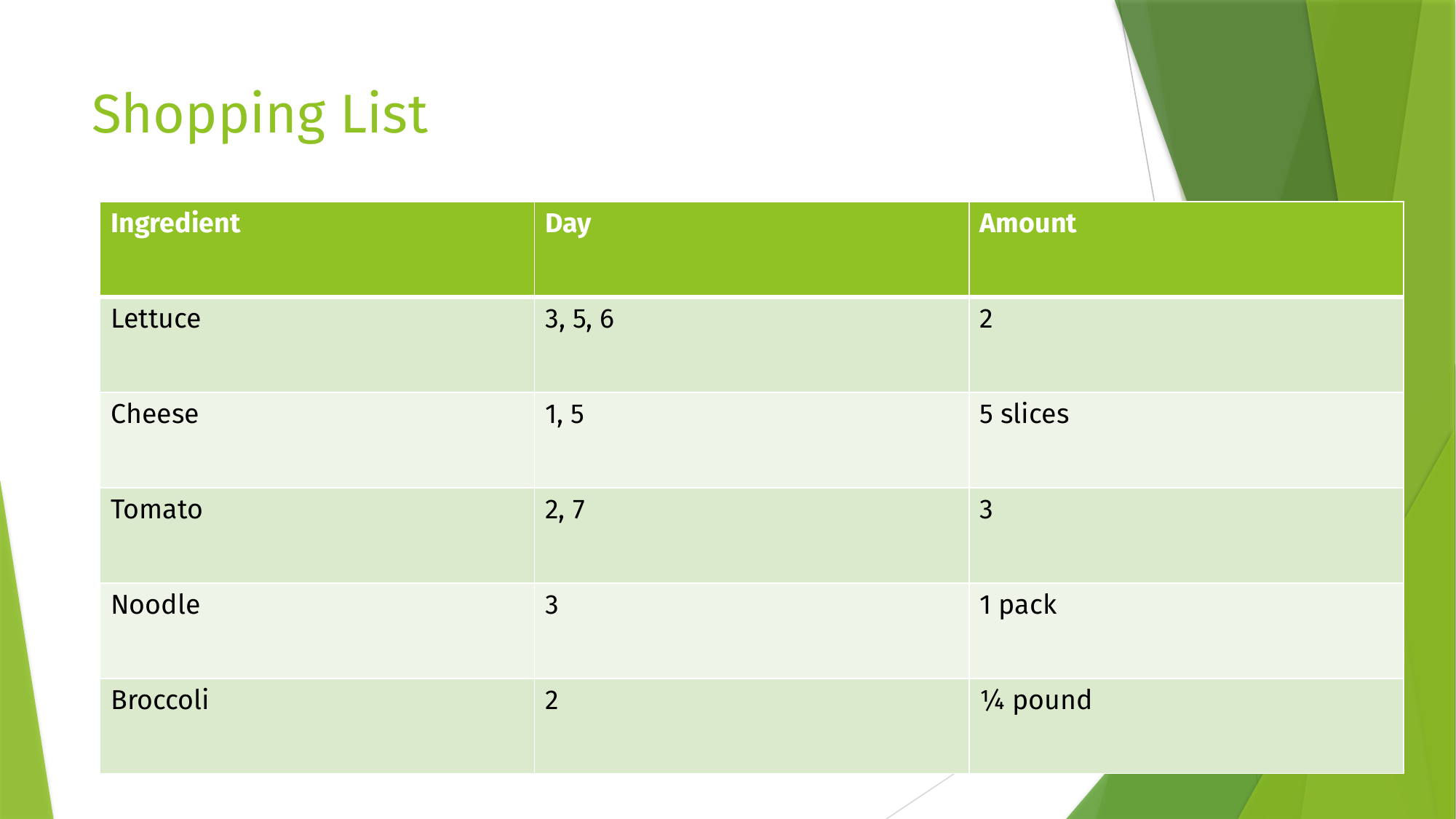

# Shopping List
| Ingredient | Day | Amount |
| --- | --- | --- |
| Lettuce | 3, 5, 6 | 2 |
| Cheese | 1, 5 | 5 slices |
| Tomato | 2, 7 | 3 |
| Noodle | 3 | 1 pack |
| Broccoli | 2 | ¼ pound |